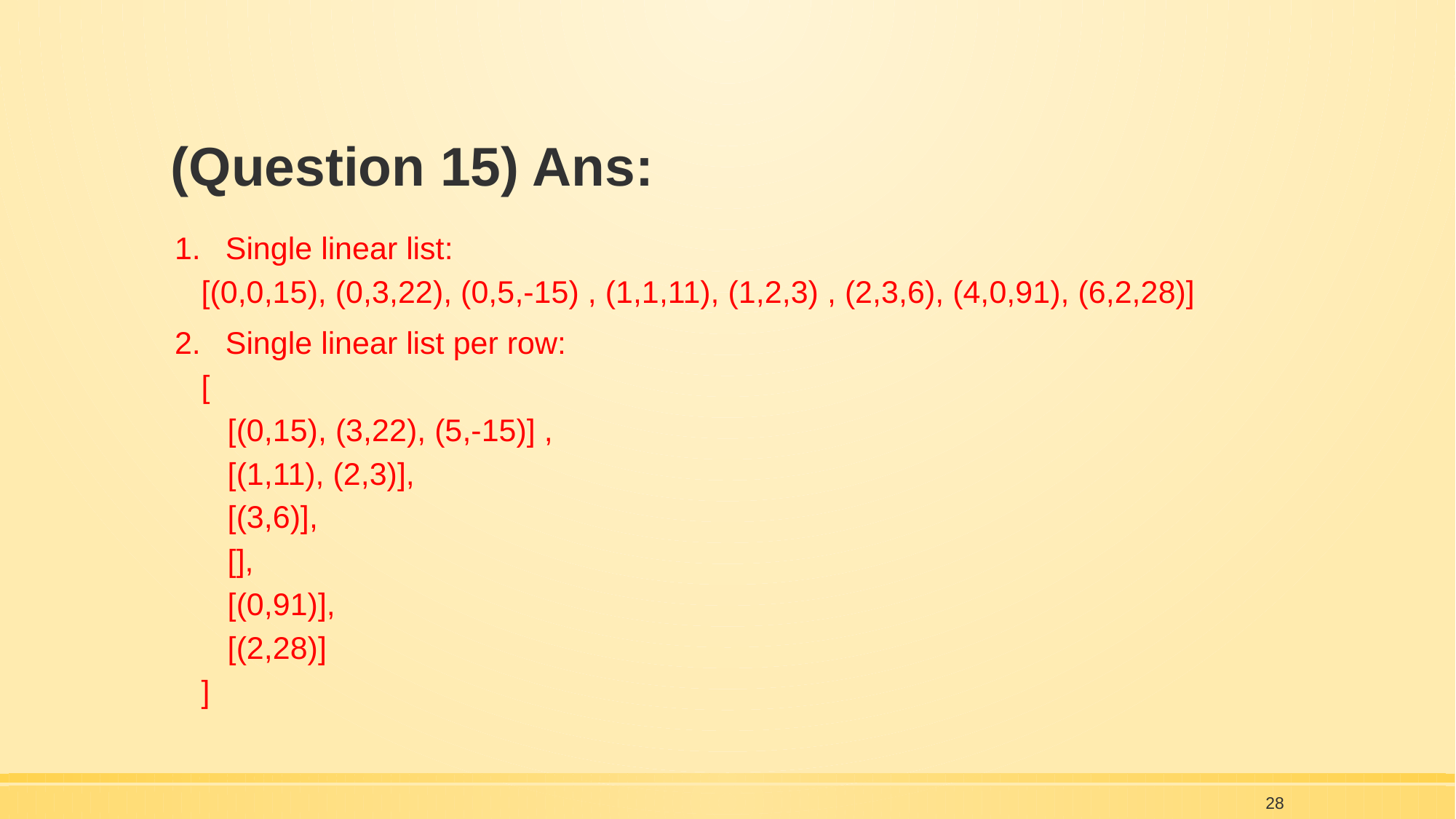

# (Question 15) Ans:
Single linear list:
[(0,0,15), (0,3,22), (0,5,-15) , (1,1,11), (1,2,3) , (2,3,6), (4,0,91), (6,2,28)]
Single linear list per row:
[
   [(0,15), (3,22), (5,-15)] ,
   [(1,11), (2,3)],
   [(3,6)],
   [],
   [(0,91)],
   [(2,28)]
]

28